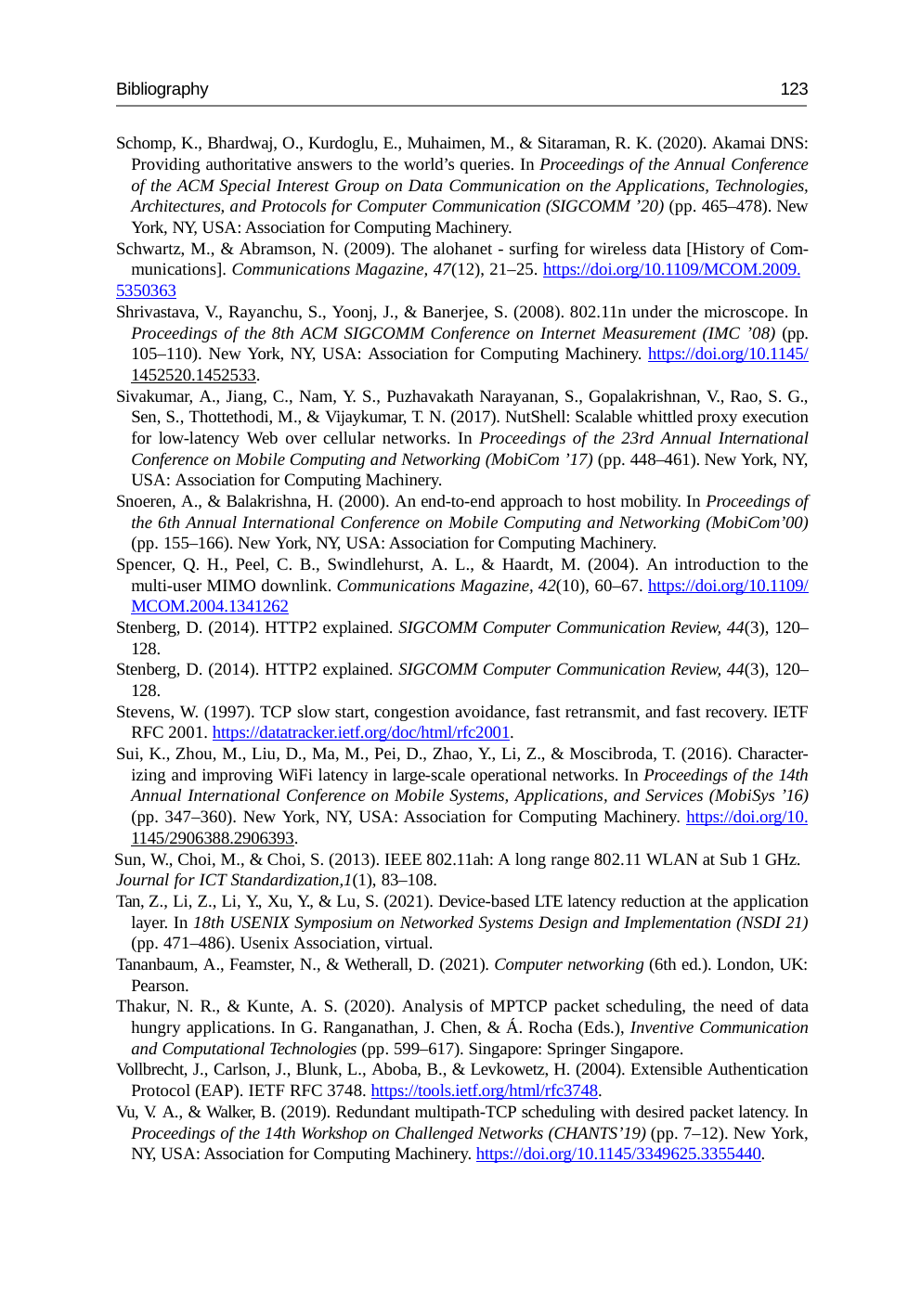

Bibliography
123
Schomp, K., Bhardwaj, O., Kurdoglu, E., Muhaimen, M., & Sitaraman, R. K. (2020). Akamai DNS: Providing authoritative answers to the world’s queries. In Proceedings of the Annual Conference of the ACM Special Interest Group on Data Communication on the Applications, Technologies, Architectures, and Protocols for Computer Communication (SIGCOMM ’20) (pp. 465–478). New York, NY, USA: Association for Computing Machinery.
Schwartz, M., & Abramson, N. (2009). The alohanet - surfing for wireless data [History of Com- munications]. Communications Magazine, 47(12), 21–25. https://doi.org/10.1109/MCOM.2009.
5350363
Shrivastava, V., Rayanchu, S., Yoonj, J., & Banerjee, S. (2008). 802.11n under the microscope. In Proceedings of the 8th ACM SIGCOMM Conference on Internet Measurement (IMC ’08) (pp. 105–110). New York, NY, USA: Association for Computing Machinery. https://doi.org/10.1145/ 1452520.1452533.
Sivakumar, A., Jiang, C., Nam, Y. S., Puzhavakath Narayanan, S., Gopalakrishnan, V., Rao, S. G., Sen, S., Thottethodi, M., & Vijaykumar, T. N. (2017). NutShell: Scalable whittled proxy execution for low-latency Web over cellular networks. In Proceedings of the 23rd Annual International Conference on Mobile Computing and Networking (MobiCom ’17) (pp. 448–461). New York, NY, USA: Association for Computing Machinery.
Snoeren, A., & Balakrishna, H. (2000). An end-to-end approach to host mobility. In Proceedings of the 6th Annual International Conference on Mobile Computing and Networking (MobiCom’00) (pp. 155–166). New York, NY, USA: Association for Computing Machinery.
Spencer, Q. H., Peel, C. B., Swindlehurst, A. L., & Haardt, M. (2004). An introduction to the multi-user MIMO downlink. Communications Magazine, 42(10), 60–67. https://doi.org/10.1109/ MCOM.2004.1341262
Stenberg, D. (2014). HTTP2 explained. SIGCOMM Computer Communication Review, 44(3), 120– 128.
Stenberg, D. (2014). HTTP2 explained. SIGCOMM Computer Communication Review, 44(3), 120– 128.
Stevens, W. (1997). TCP slow start, congestion avoidance, fast retransmit, and fast recovery. IETF RFC 2001. https://datatracker.ietf.org/doc/html/rfc2001.
Sui, K., Zhou, M., Liu, D., Ma, M., Pei, D., Zhao, Y., Li, Z., & Moscibroda, T. (2016). Character- izing and improving WiFi latency in large-scale operational networks. In Proceedings of the 14th Annual International Conference on Mobile Systems, Applications, and Services (MobiSys ’16) (pp. 347–360). New York, NY, USA: Association for Computing Machinery. https://doi.org/10. 1145/2906388.2906393.
Sun, W., Choi, M., & Choi, S. (2013). IEEE 802.11ah: A long range 802.11 WLAN at Sub 1 GHz.
Journal for ICT Standardization,1(1), 83–108.
Tan, Z., Li, Z., Li, Y., Xu, Y., & Lu, S. (2021). Device-based LTE latency reduction at the application layer. In 18th USENIX Symposium on Networked Systems Design and Implementation (NSDI 21) (pp. 471–486). Usenix Association, virtual.
Tananbaum, A., Feamster, N., & Wetherall, D. (2021). Computer networking (6th ed.). London, UK: Pearson.
Thakur, N. R., & Kunte, A. S. (2020). Analysis of MPTCP packet scheduling, the need of data hungry applications. In G. Ranganathan, J. Chen, & Á. Rocha (Eds.), Inventive Communication and Computational Technologies (pp. 599–617). Singapore: Springer Singapore.
Vollbrecht, J., Carlson, J., Blunk, L., Aboba, B., & Levkowetz, H. (2004). Extensible Authentication Protocol (EAP). IETF RFC 3748. https://tools.ietf.org/html/rfc3748.
Vu, V. A., & Walker, B. (2019). Redundant multipath-TCP scheduling with desired packet latency. In Proceedings of the 14th Workshop on Challenged Networks (CHANTS’19) (pp. 7–12). New York, NY, USA: Association for Computing Machinery. https://doi.org/10.1145/3349625.3355440.